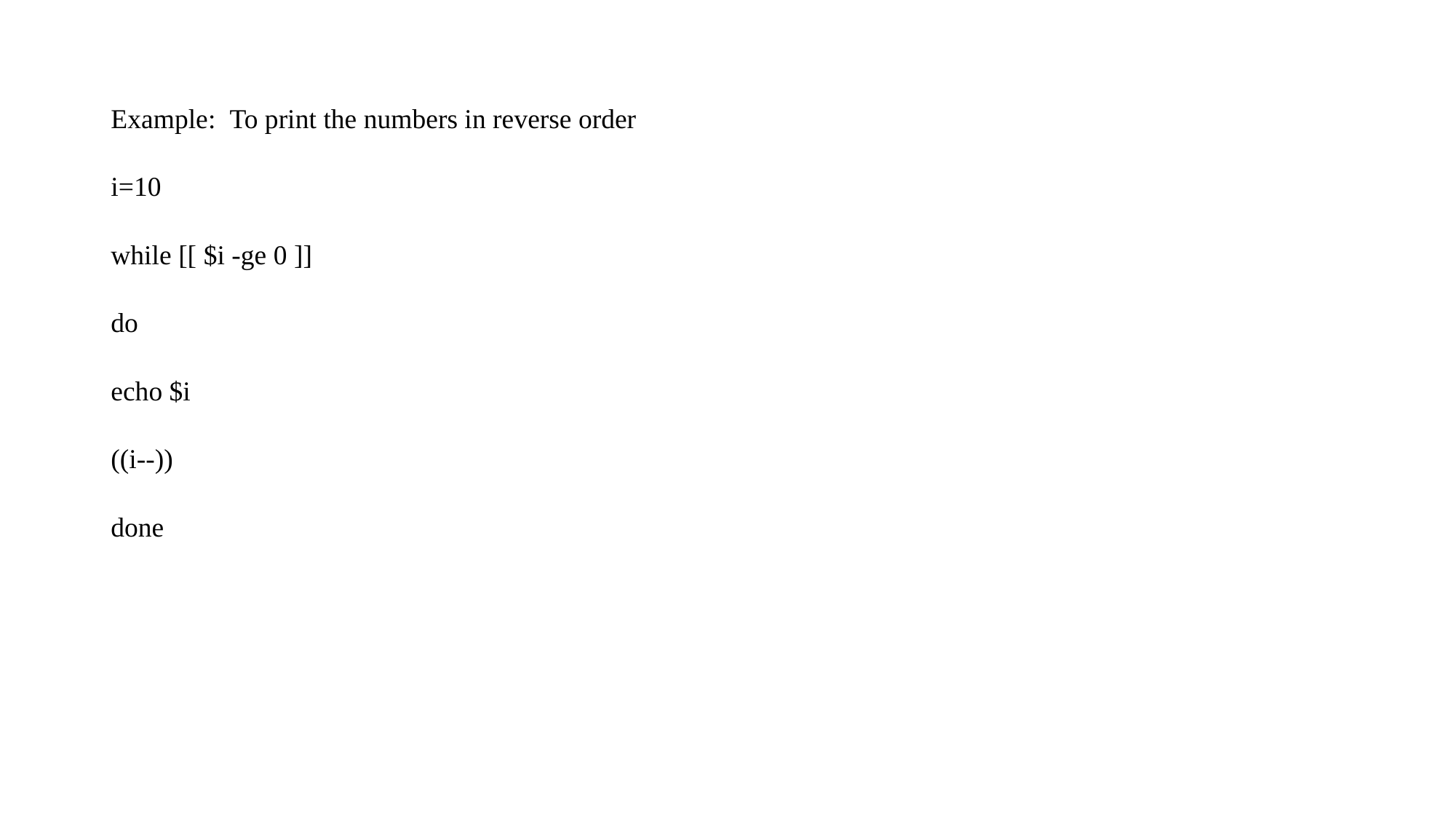

Example:  To print the numbers in reverse order
i=10
while [[ $i -ge 0 ]]
do
echo $i
((i--))
done